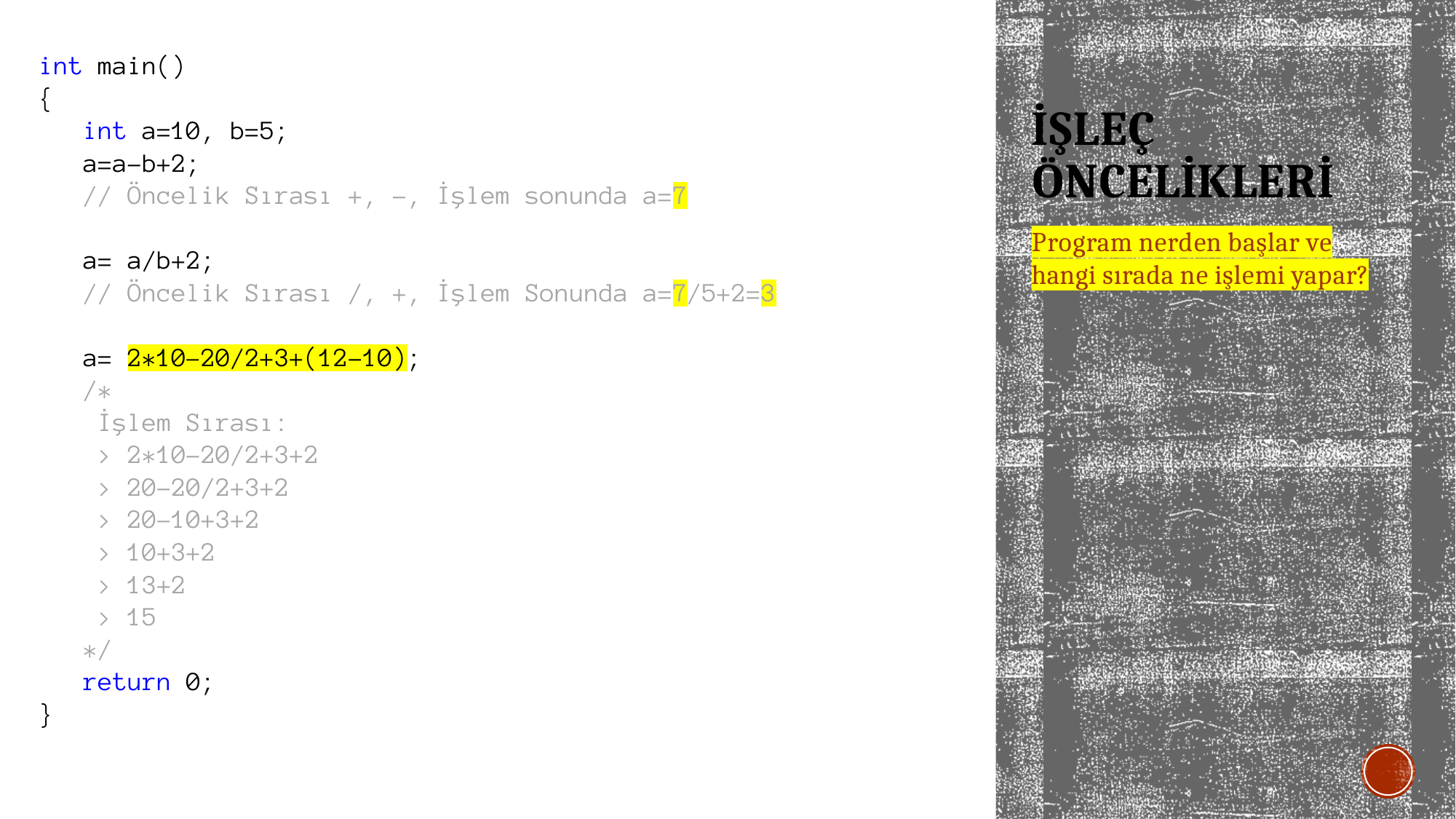

int main()
{
   int a=10, b=5;
   a=a-b+2;
   // Öncelik Sırası +, -, İşlem sonunda a=7

   a= a/b+2;
   // Öncelik Sırası /, +, İşlem Sonunda a=7/5+2=3

   a= 2*10–20/2+3+(12-10);
   /*
    İşlem Sırası:
    > 2*10-20/2+3+2
    > 20-20/2+3+2
    > 20–10+3+2
    > 10+3+2
    > 13+2
    > 15
   */
   return 0;
}
# İşleç öncelikleri
Program nerden başlar ve hangi sırada ne işlemi yapar?